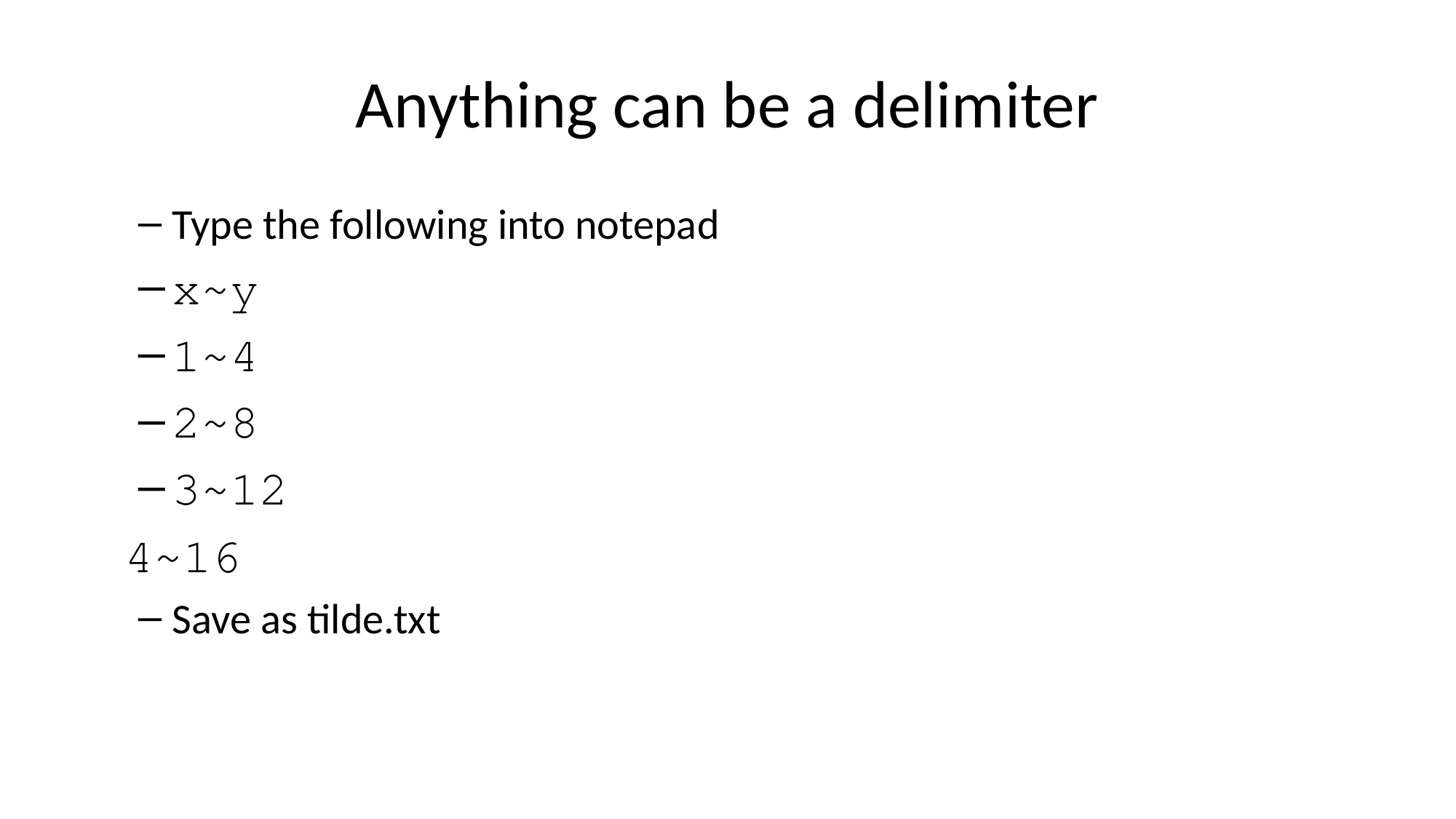

# Anything can be a delimiter
Type the following into notepad
x~y
1~4
2~8
3~12
4~16
Save as tilde.txt